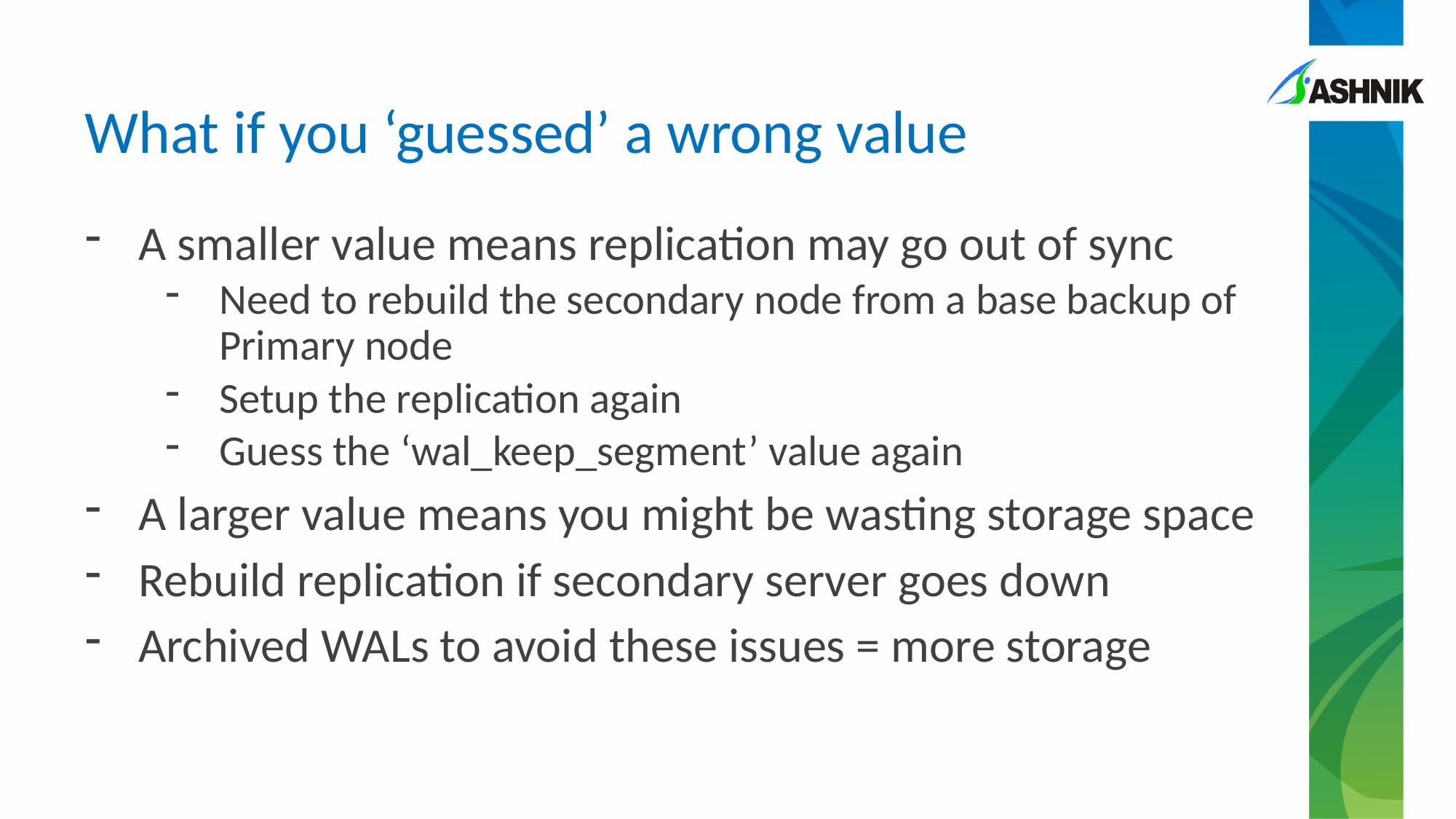

# What if you ‘guessed’ a wrong value
A smaller value means replication may go out of sync
Need to rebuild the secondary node from a base backup of Primary node
Setup the replication again
Guess the ‘wal_keep_segment’ value again
A larger value means you might be wasting storage space
Rebuild replication if secondary server goes down
Archived WALs to avoid these issues = more storage